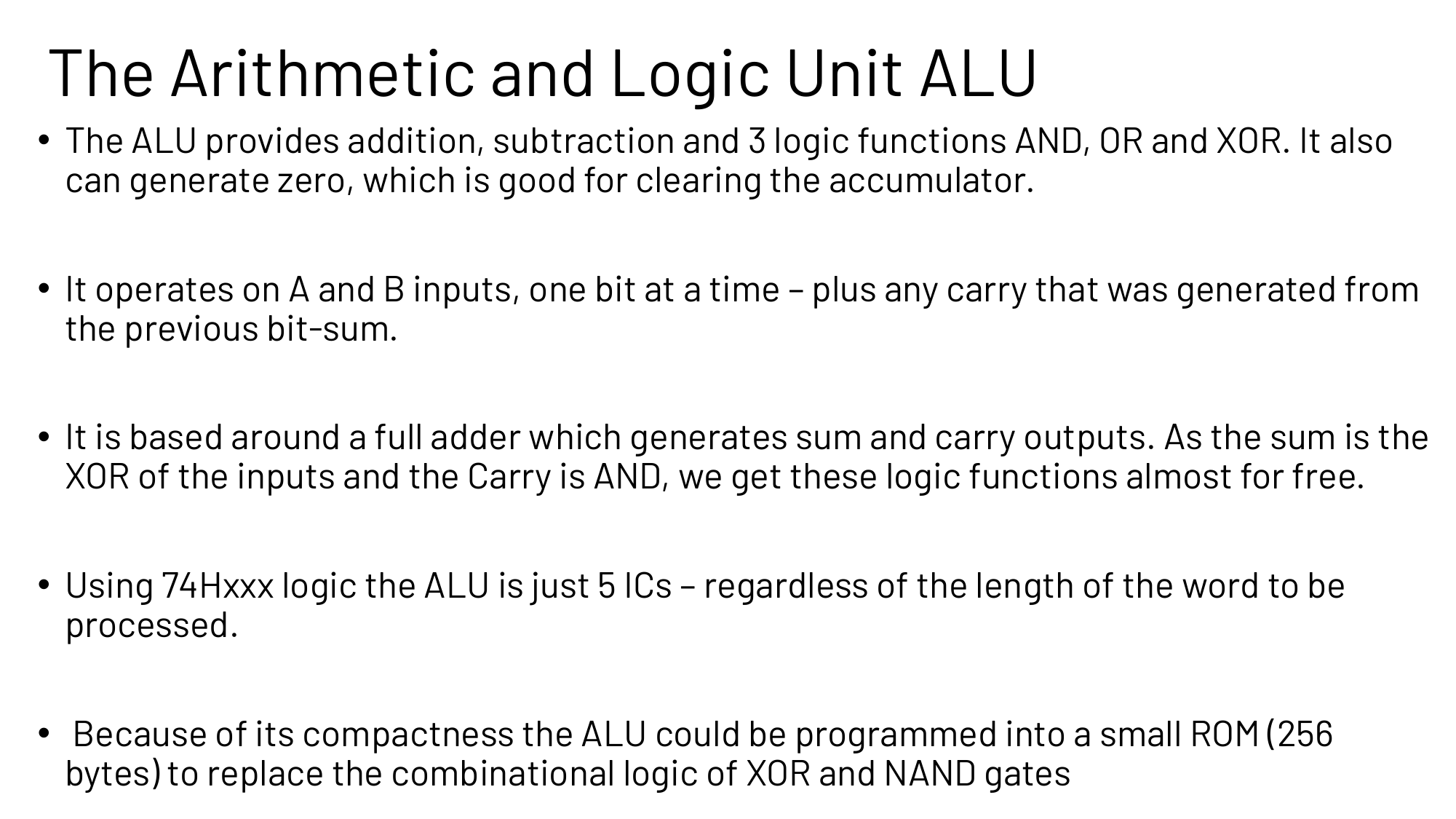

# The Arithmetic and Logic Unit ALU
The ALU provides addition, subtraction and 3 logic functions AND, OR and XOR. It also can generate zero, which is good for clearing the accumulator.

It operates on A and B inputs, one bit at a time – plus any carry that was generated from the previous bit-sum.

It is based around a full adder which generates sum and carry outputs. As the sum is the XOR of the inputs and the Carry is AND, we get these logic functions almost for free.

Using 74Hxxx logic the ALU is just 5 ICs – regardless of the length of the word to be processed.

 Because of its compactness the ALU could be programmed into a small ROM (256 bytes) to replace the combinational logic of XOR and NAND gates